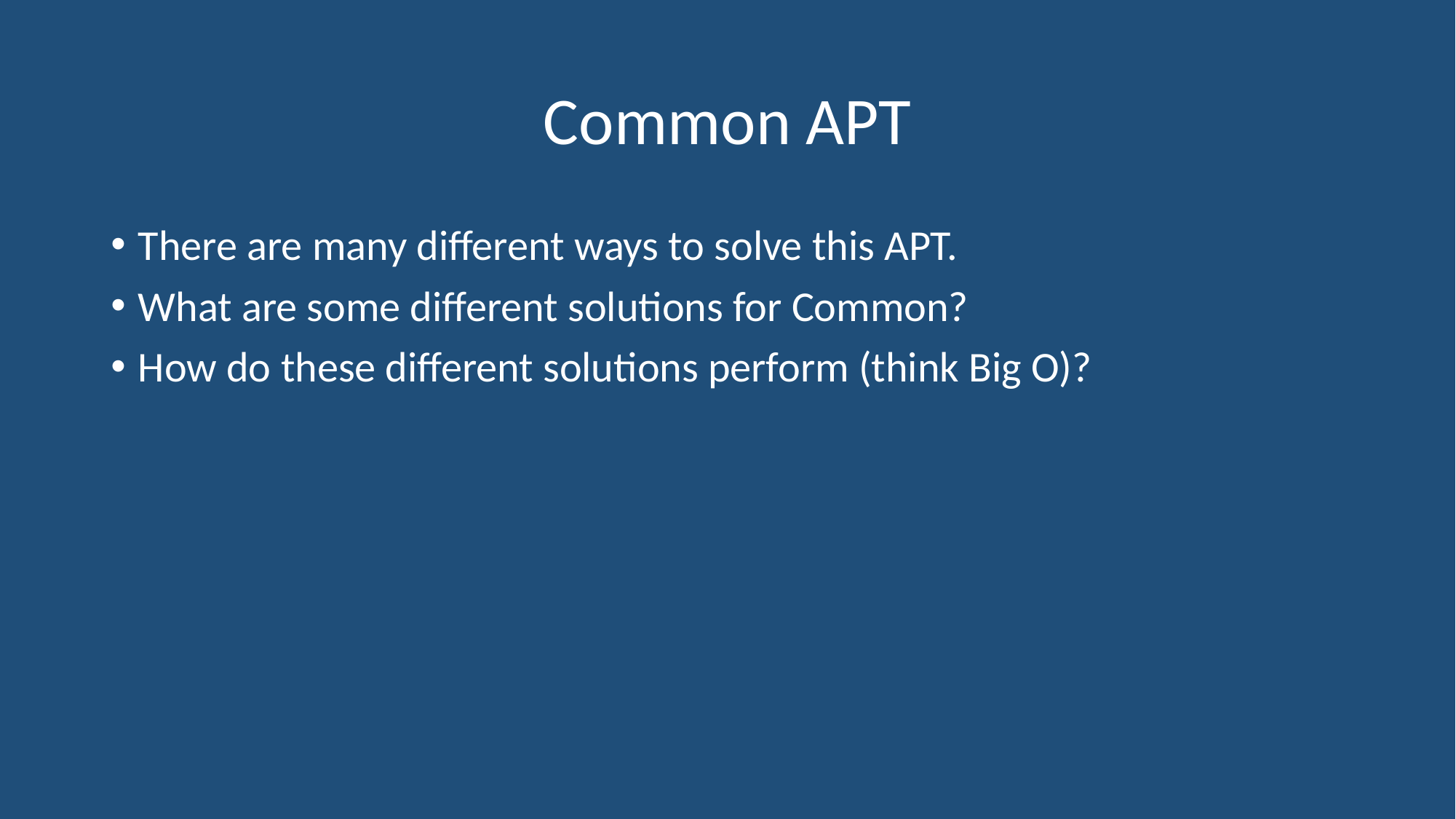

# Common APT
There are many different ways to solve this APT.
What are some different solutions for Common?
How do these different solutions perform (think Big O)?